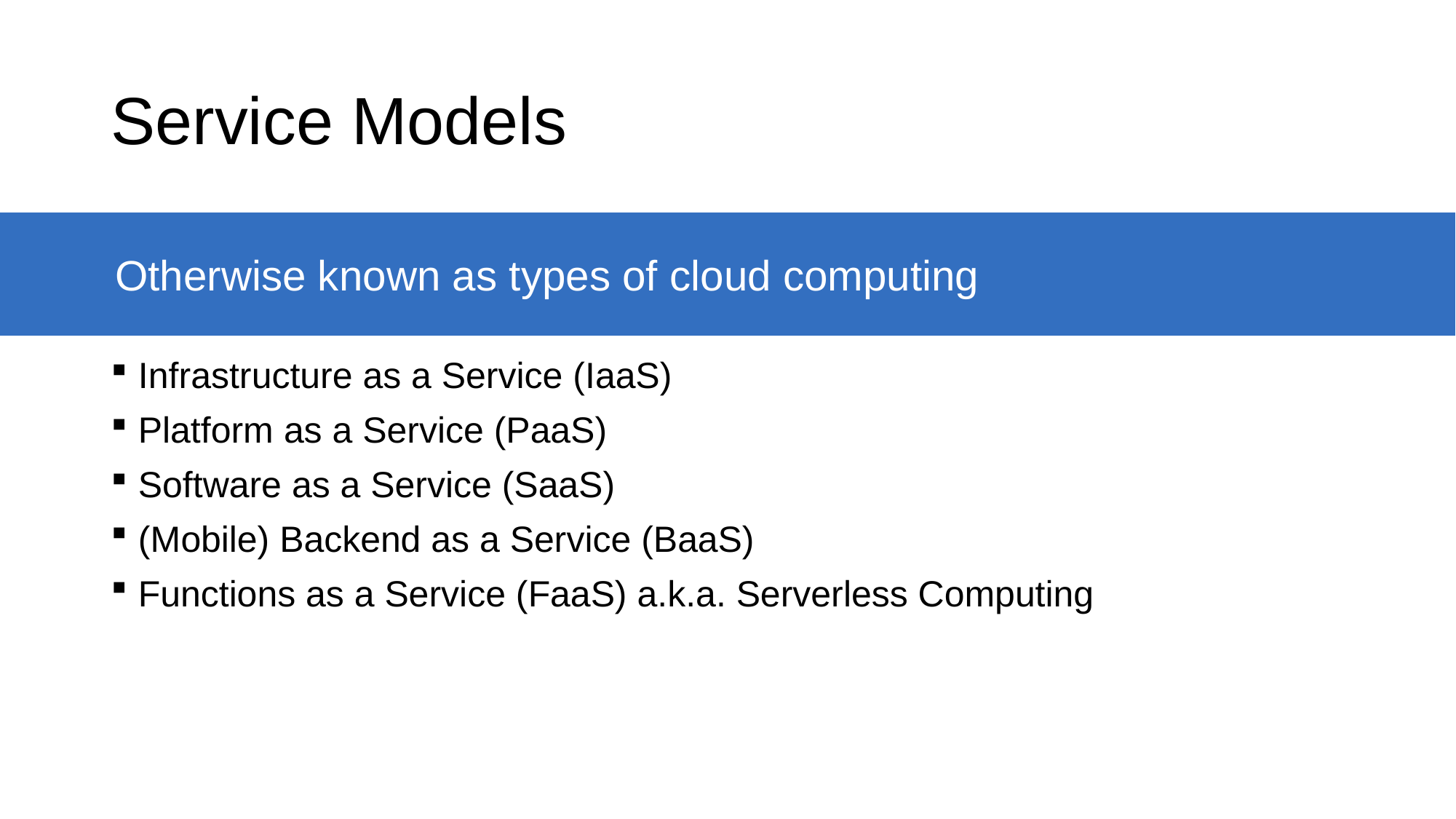

# Service Models

Otherwise known as types of cloud computing
Infrastructure as a Service (IaaS)
Platform as a Service (PaaS)
Software as a Service (SaaS)
(Mobile) Backend as a Service (BaaS)
Functions as a Service (FaaS) a.k.a. Serverless Computing